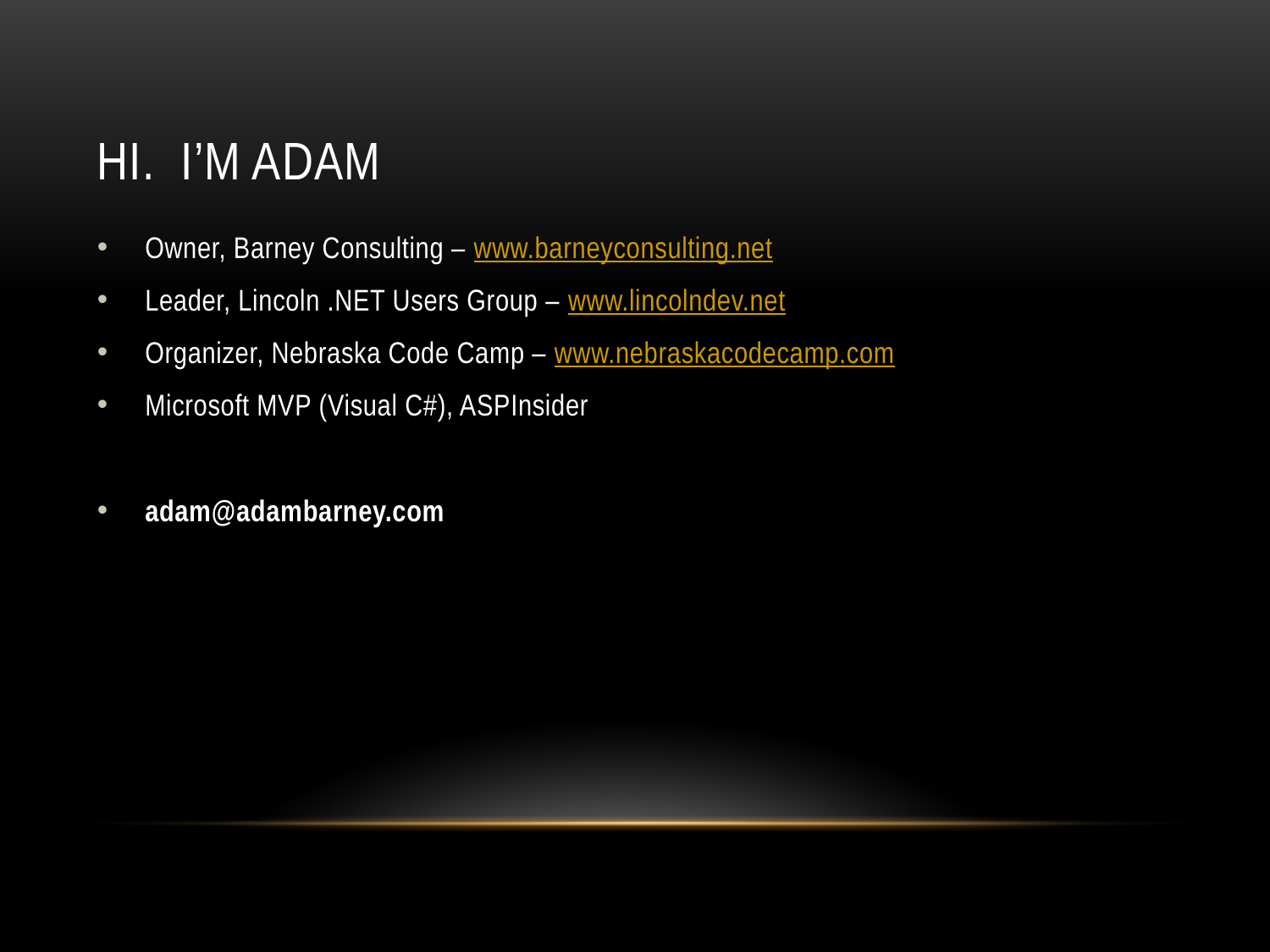

# Hi.  I’m Adam
Owner, Barney Consulting – www.barneyconsulting.net
Leader, Lincoln .NET Users Group – www.lincolndev.net
Organizer, Nebraska Code Camp – www.nebraskacodecamp.com
Microsoft MVP (Visual C#), ASPInsider

adam@adambarney.com